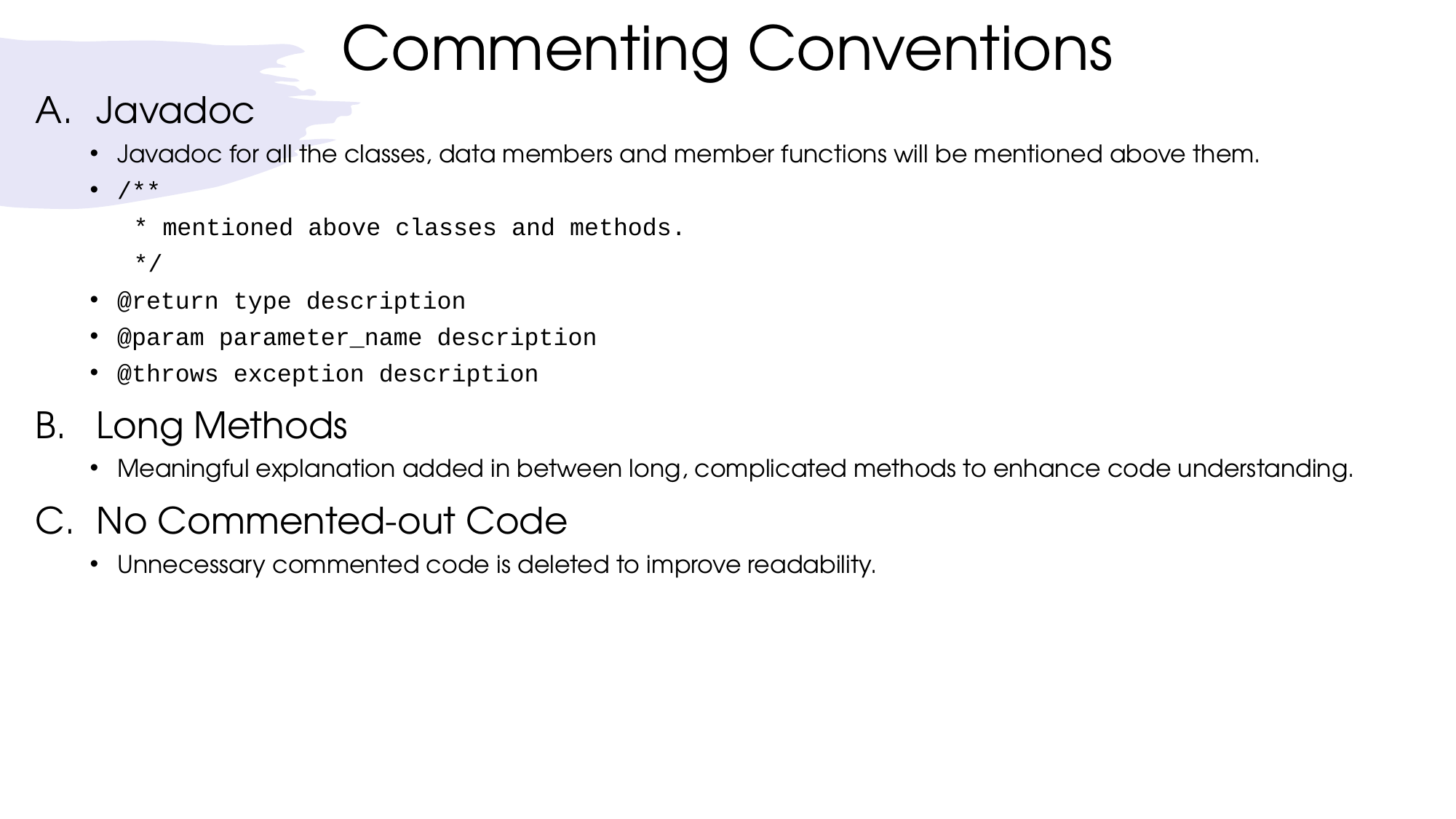

# Commenting Conventions
Javadoc
Javadoc for all the classes, data members and member functions will be mentioned above them.
/**
   * mentioned above classes and methods.
   */
@return type description
@param parameter_name description
@throws exception description
Long Methods
Meaningful explanation added in between long, complicated methods to enhance code understanding.
No Commented-out Code
Unnecessary commented code is deleted to improve readability.